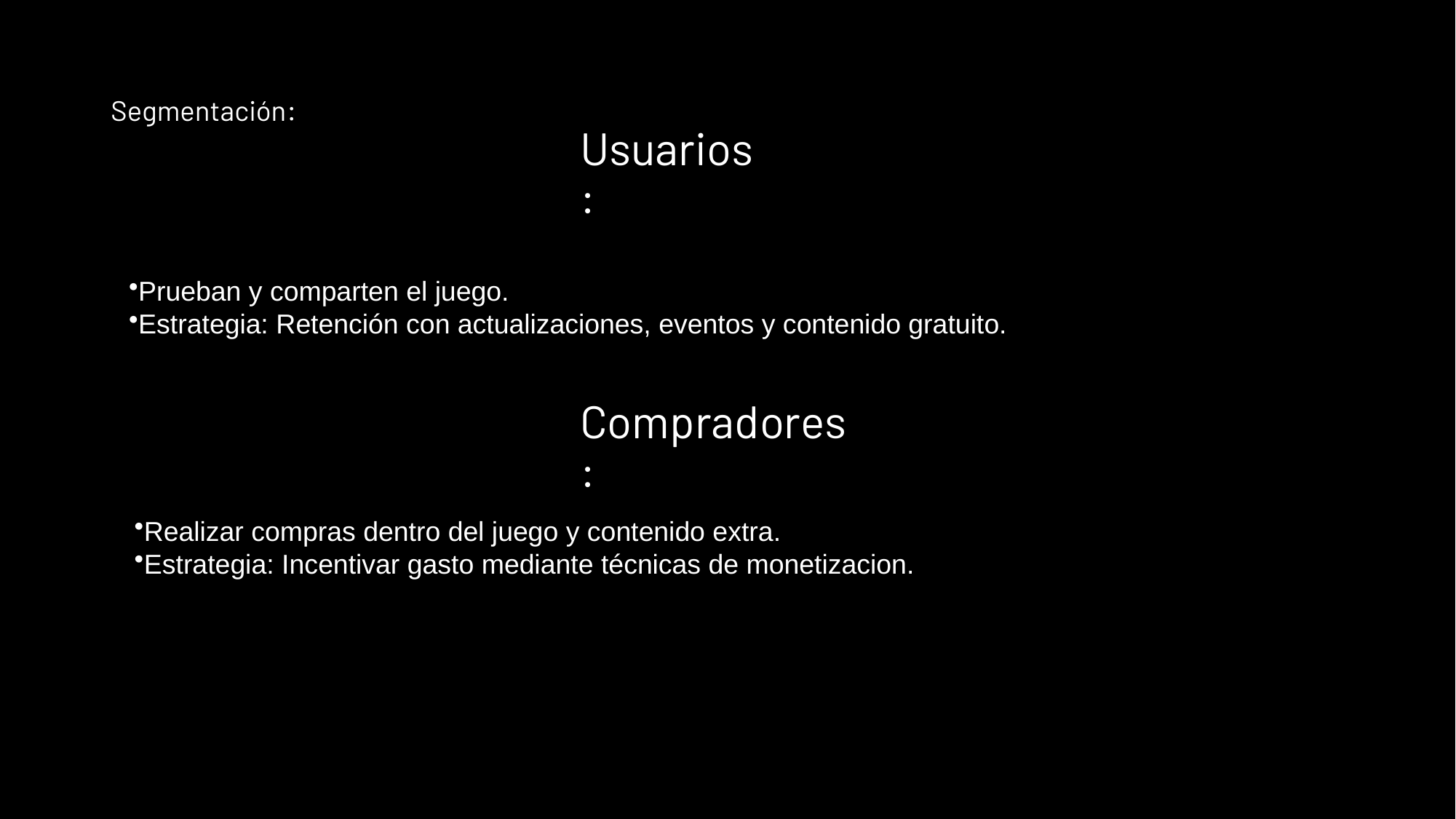

# Segmentación:
Usuarios:
Prueban y comparten el juego.
Estrategia: Retención con actualizaciones, eventos y contenido gratuito.

Compradores:
Realizar compras dentro del juego y contenido extra.
Estrategia: Incentivar gasto mediante técnicas de monetizacion.